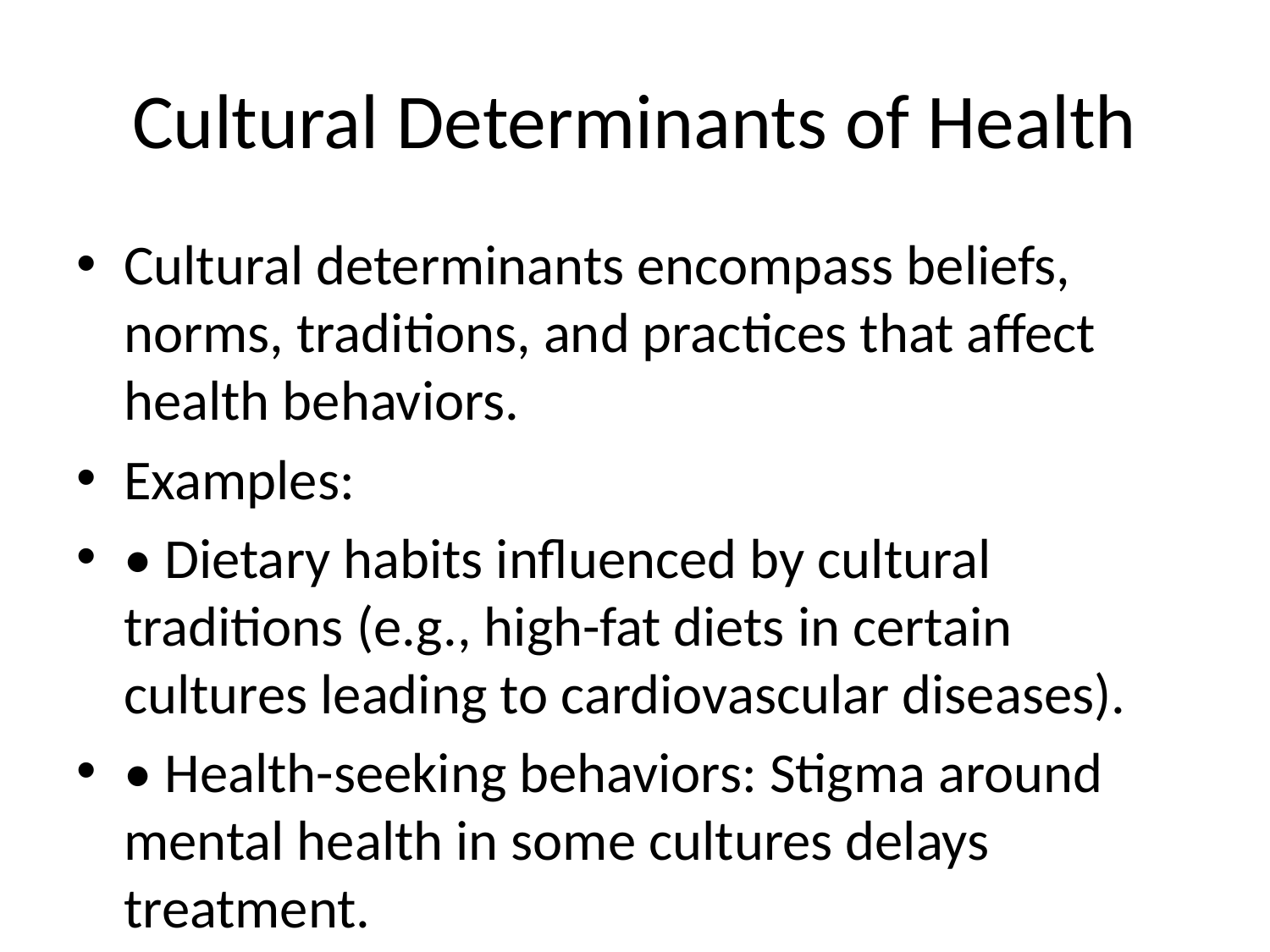

# Cultural Determinants of Health
Cultural determinants encompass beliefs, norms, traditions, and practices that affect health behaviors.
Examples:
• Dietary habits influenced by cultural traditions (e.g., high-fat diets in certain cultures leading to cardiovascular diseases).
• Health-seeking behaviors: Stigma around mental health in some cultures delays treatment.
• Language barriers affecting access to healthcare services.
These factors interact with social determinants to exacerbate health disparities.